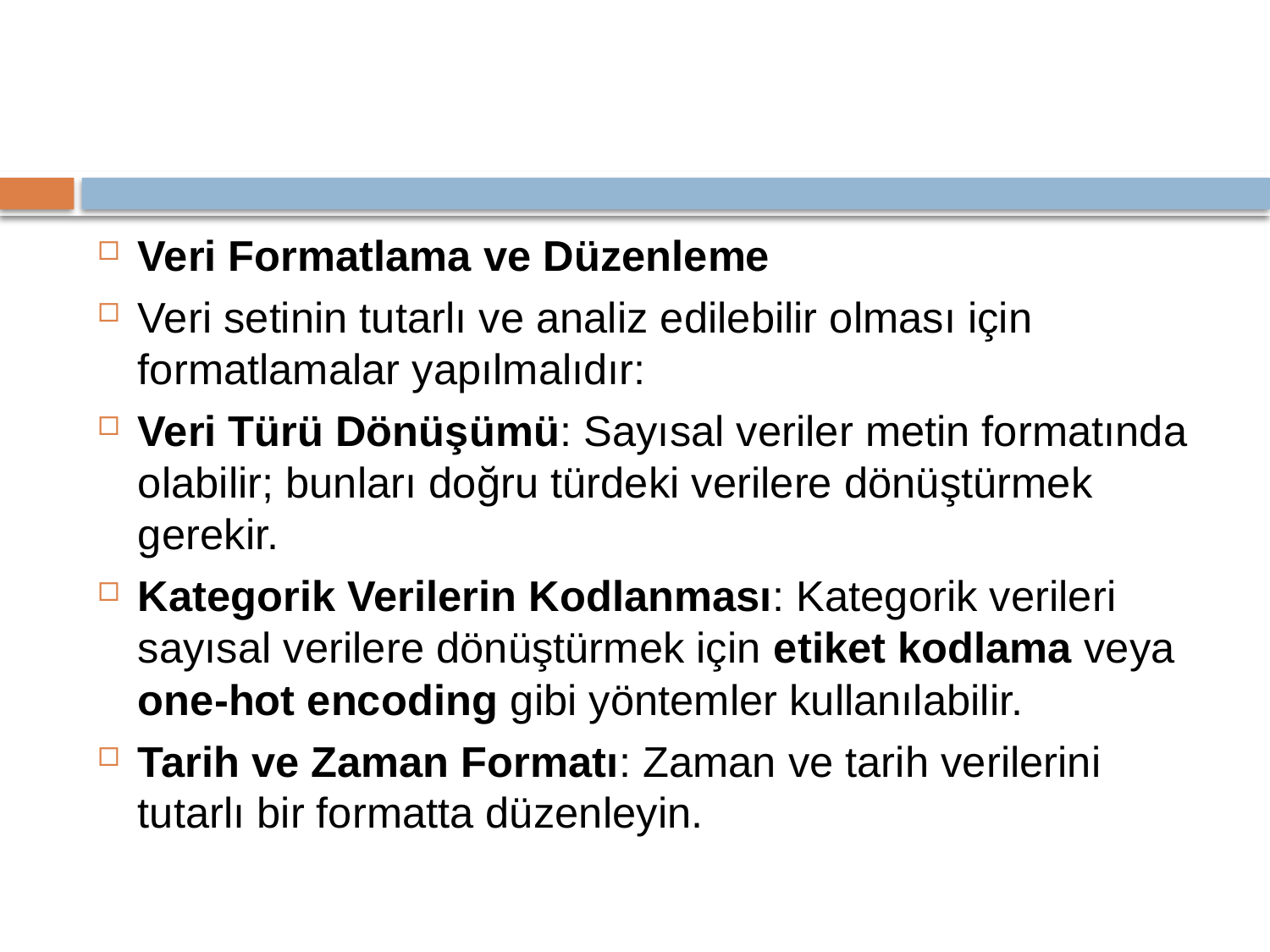

Veri Formatlama ve Düzenleme
Veri setinin tutarlı ve analiz edilebilir olması için formatlamalar yapılmalıdır:
Veri Türü Dönüşümü: Sayısal veriler metin formatında olabilir; bunları doğru türdeki verilere dönüştürmek gerekir.
Kategorik Verilerin Kodlanması: Kategorik verileri sayısal verilere dönüştürmek için etiket kodlama veya one-hot encoding gibi yöntemler kullanılabilir.
Tarih ve Zaman Formatı: Zaman ve tarih verilerini tutarlı bir formatta düzenleyin.